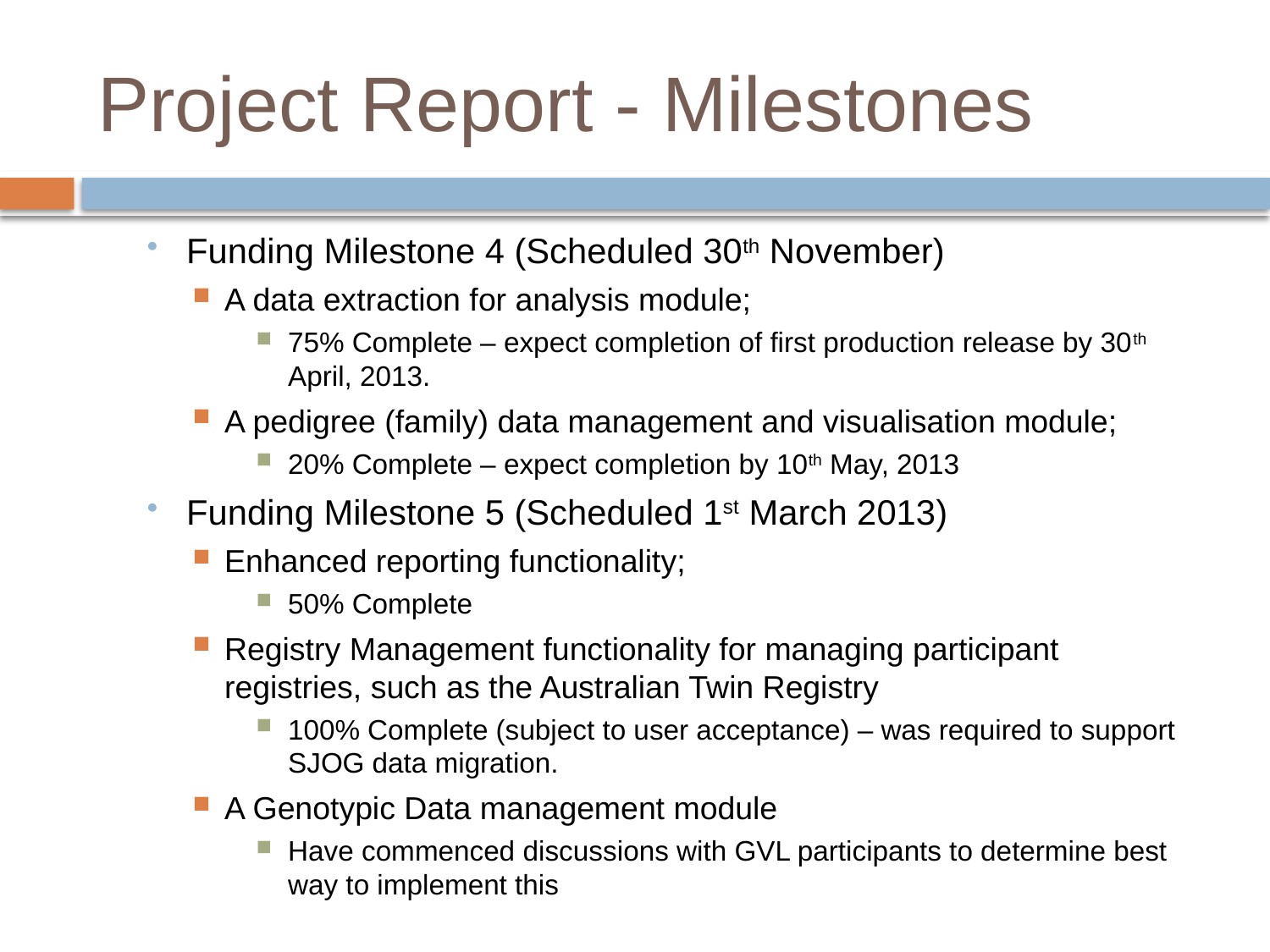

# Project Report - Milestones
Funding Milestone 4 (Scheduled 30th November)
A data extraction for analysis module;
75% Complete – expect completion of first production release by 30th April, 2013.
A pedigree (family) data management and visualisation module;
20% Complete – expect completion by 10th May, 2013
Funding Milestone 5 (Scheduled 1st March 2013)
Enhanced reporting functionality;
50% Complete
Registry Management functionality for managing participant registries, such as the Australian Twin Registry
100% Complete (subject to user acceptance) – was required to support SJOG data migration.
A Genotypic Data management module
Have commenced discussions with GVL participants to determine best way to implement this